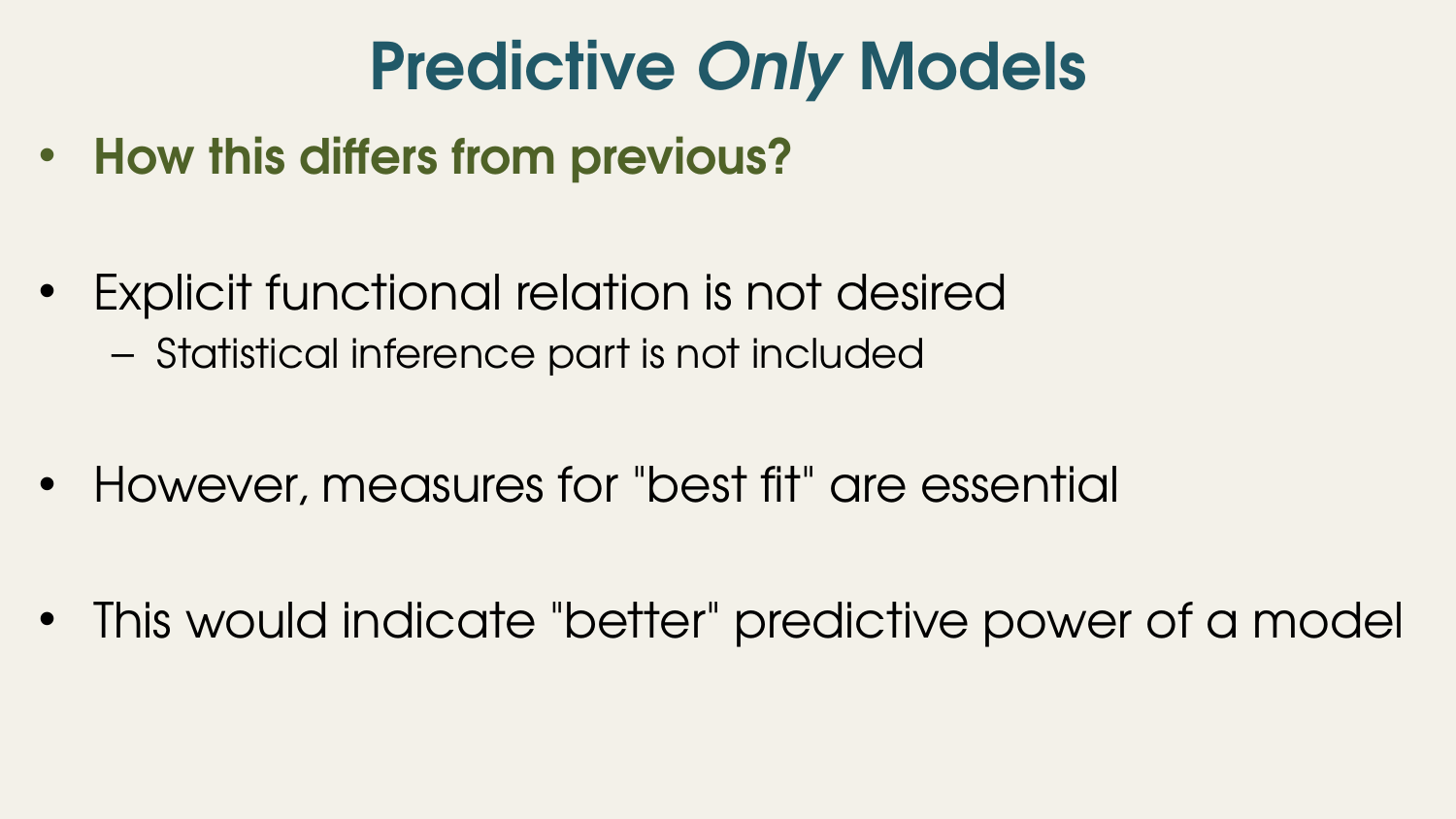

# Predictive Only Models
How this differs from previous?

Explicit functional relation is not desired
Statistical inference part is not included

However, measures for "best fit" are essential

This would indicate "better" predictive power of a model